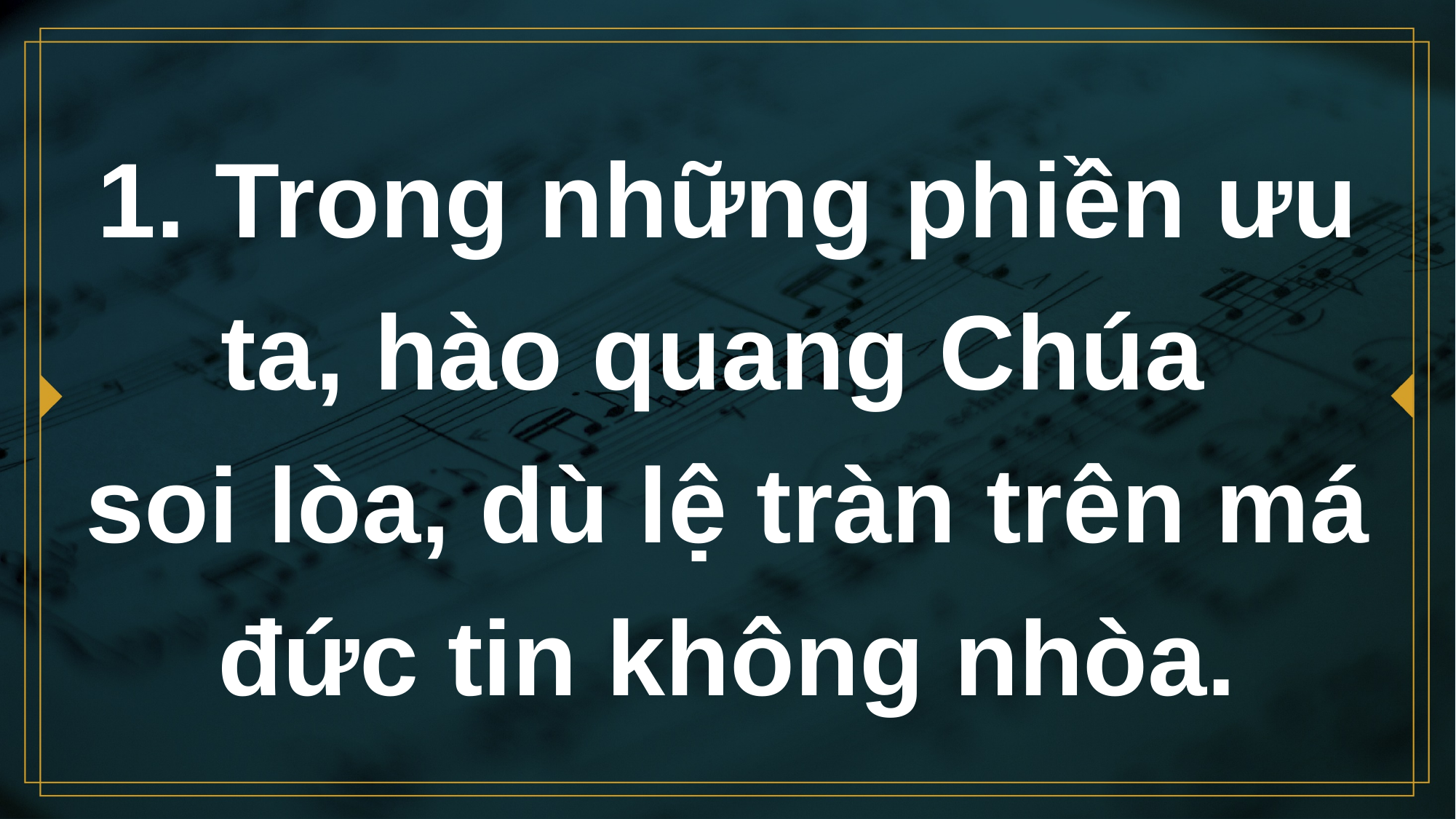

# 1. Trong những phiền ưu ta, hào quang Chúa soi lòa, dù lệ tràn trên má đức tin không nhòa.